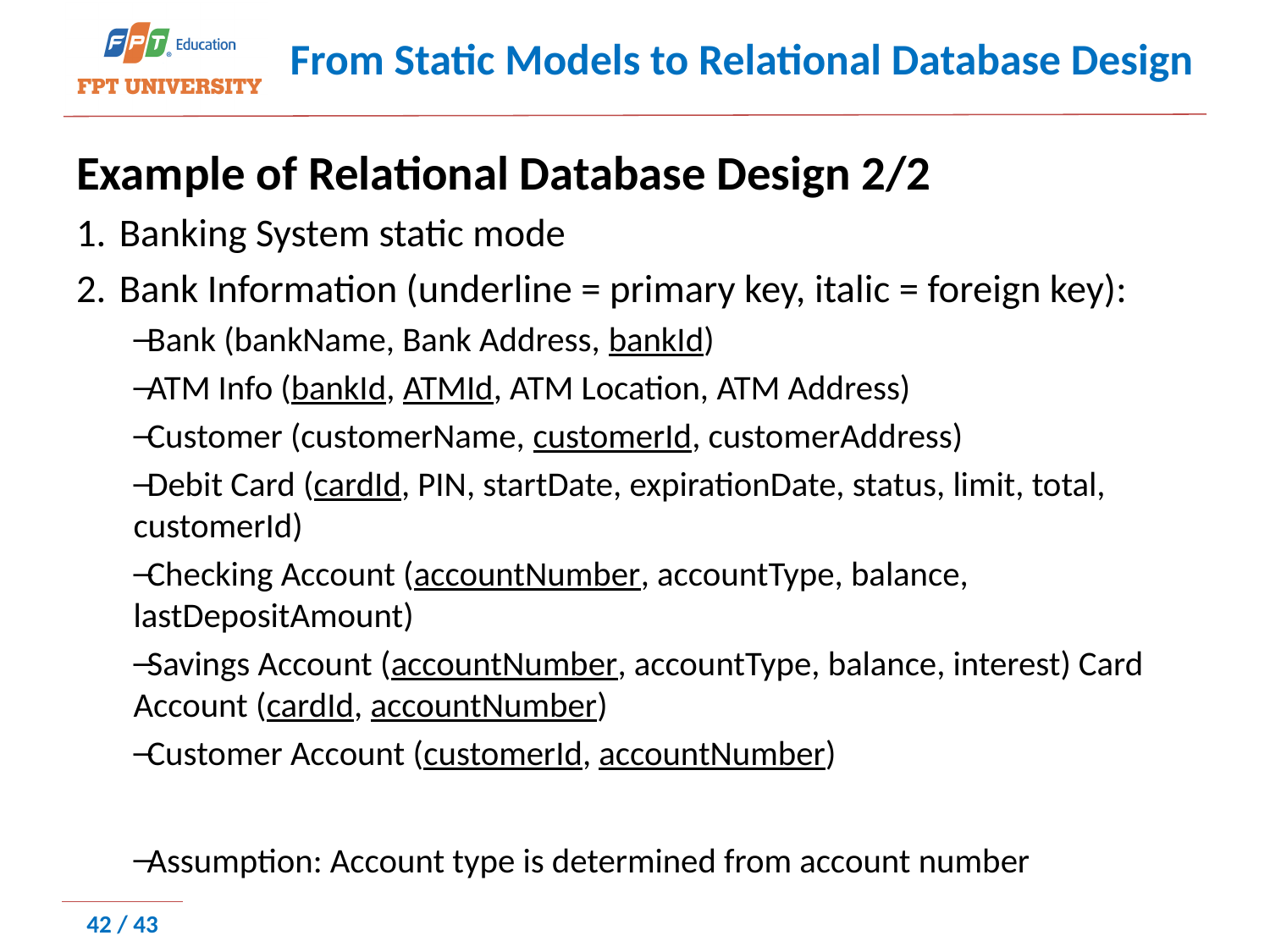

# From Static Models to Relational Database Design
Example of Relational Database Design 2/2
Banking System static mode
Bank Information (underline = primary key, italic = foreign key):
Bank (bankName, Bank Address, bankId)
ATM Info (bankId, ATMId, ATM Location, ATM Address)
Customer (customerName, customerId, customerAddress)
Debit Card (cardId, PIN, startDate, expirationDate, status, limit, total, customerId)
Checking Account (accountNumber, accountType, balance, lastDepositAmount)
Savings Account (accountNumber, accountType, balance, interest) Card Account (cardId, accountNumber)
Customer Account (customerId, accountNumber)

Assumption: Account type is determined from account number